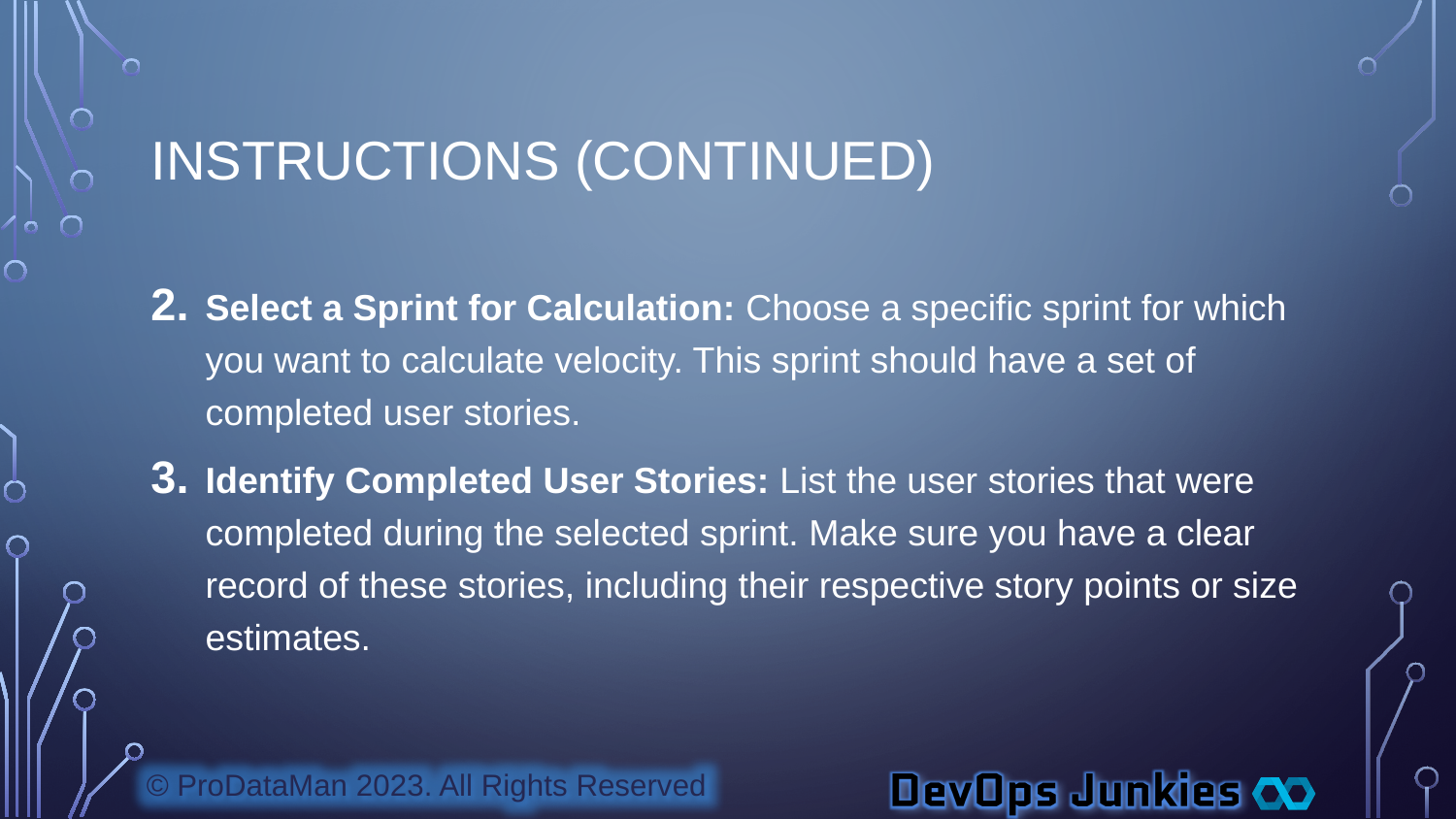

# Instructions (Continued)
Select a Sprint for Calculation: Choose a specific sprint for which you want to calculate velocity. This sprint should have a set of completed user stories.
Identify Completed User Stories: List the user stories that were completed during the selected sprint. Make sure you have a clear record of these stories, including their respective story points or size estimates.